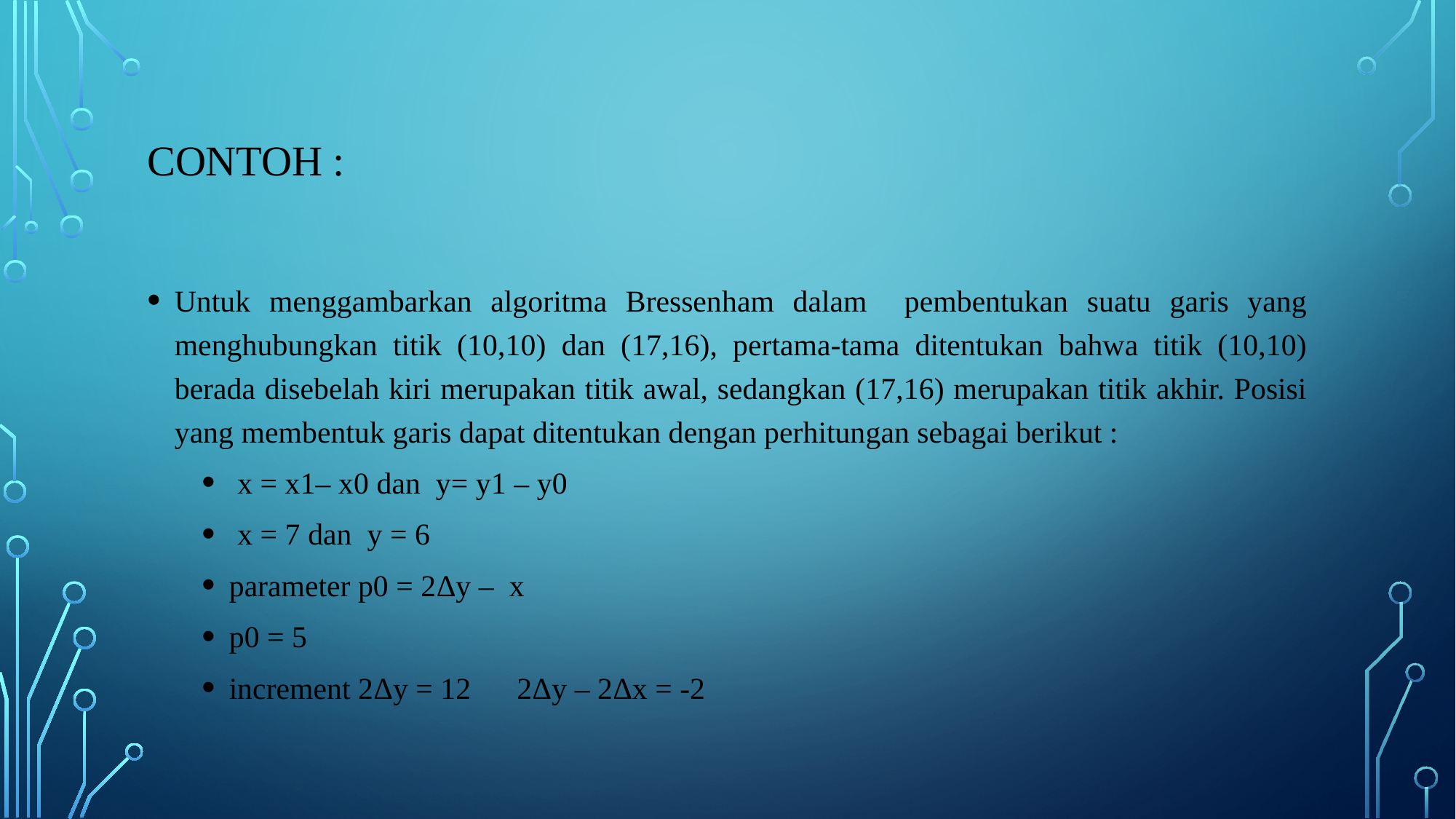

# Contoh :
Untuk menggambarkan algoritma Bressenham dalam  pembentukan suatu garis yang menghubungkan titik (10,10) dan (17,16), pertama-tama ditentukan bahwa titik (10,10) berada disebelah kiri merupakan titik awal, sedangkan (17,16) merupakan titik akhir. Posisi yang membentuk garis dapat ditentukan dengan perhitungan sebagai berikut :
 x = x1– x0 dan  y= y1 – y0
 x = 7 dan  y = 6
parameter p0 = 2Δy –  x
p0 = 5
increment 2Δy = 12      2Δy – 2Δx = -2